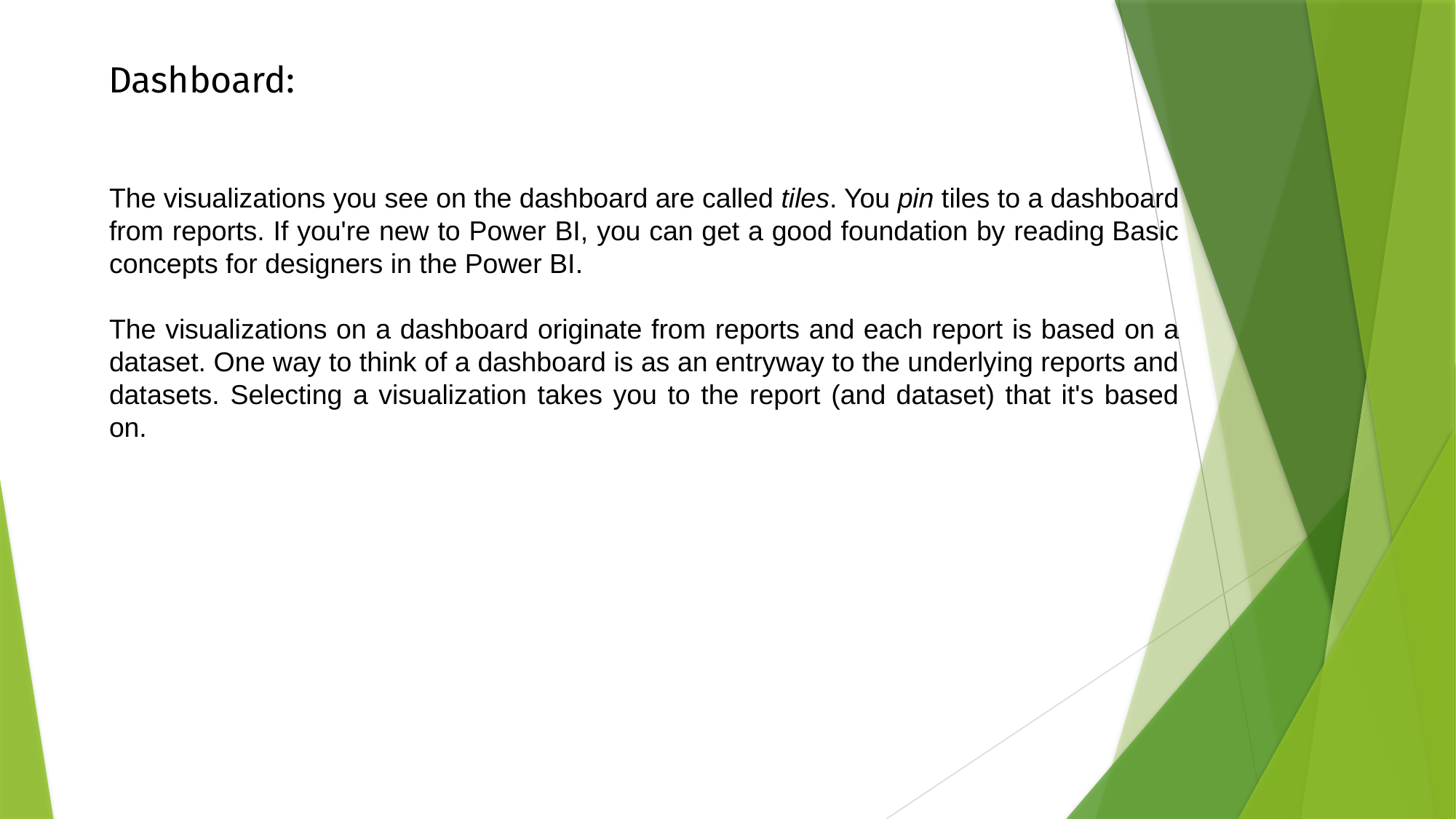

Dashboard:
The visualizations you see on the dashboard are called tiles. You pin tiles to a dashboard from reports. If you're new to Power BI, you can get a good foundation by reading Basic concepts for designers in the Power BI.

The visualizations on a dashboard originate from reports and each report is based on a dataset. One way to think of a dashboard is as an entryway to the underlying reports and datasets. Selecting a visualization takes you to the report (and dataset) that it's based on.